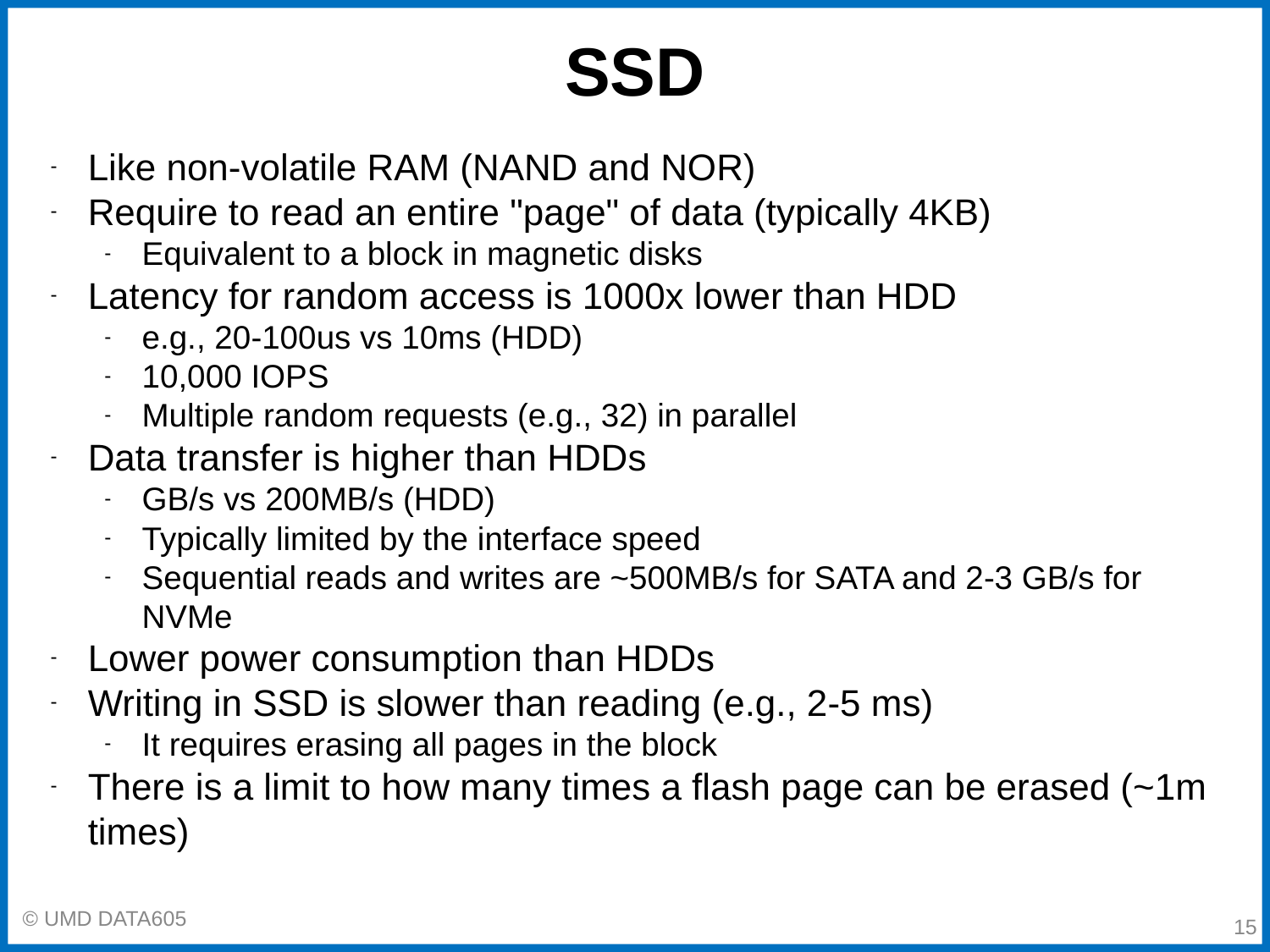

# SSD
Like non-volatile RAM (NAND and NOR)
Require to read an entire "page" of data (typically 4KB)
Equivalent to a block in magnetic disks
Latency for random access is 1000x lower than HDD
e.g., 20-100us vs 10ms (HDD)
10,000 IOPS
Multiple random requests (e.g., 32) in parallel
Data transfer is higher than HDDs
GB/s vs 200MB/s (HDD)
Typically limited by the interface speed
Sequential reads and writes are ~500MB/s for SATA and 2-3 GB/s for NVMe
Lower power consumption than HDDs
Writing in SSD is slower than reading (e.g., 2-5 ms)
It requires erasing all pages in the block
There is a limit to how many times a flash page can be erased (~1m times)
15